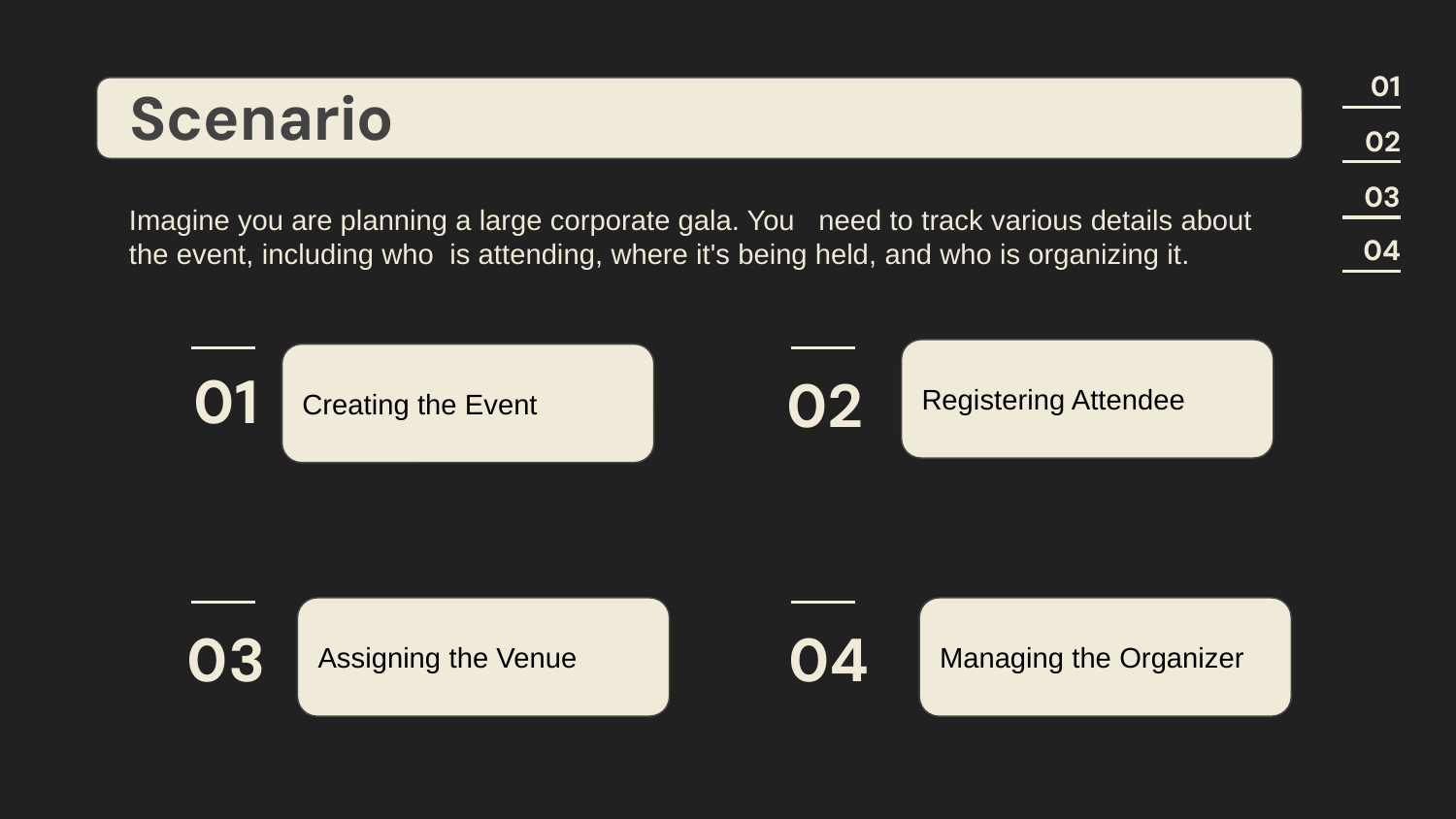

01

Scenario
02
03
Imagine you are planning a large corporate gala. You   need to track various details about the event, including who  is attending, where it's being held, and who is organizing it.
04
Registering Attendee
Creating the Event
01
02
Assigning the Venue
Managing the Organizer
03
04